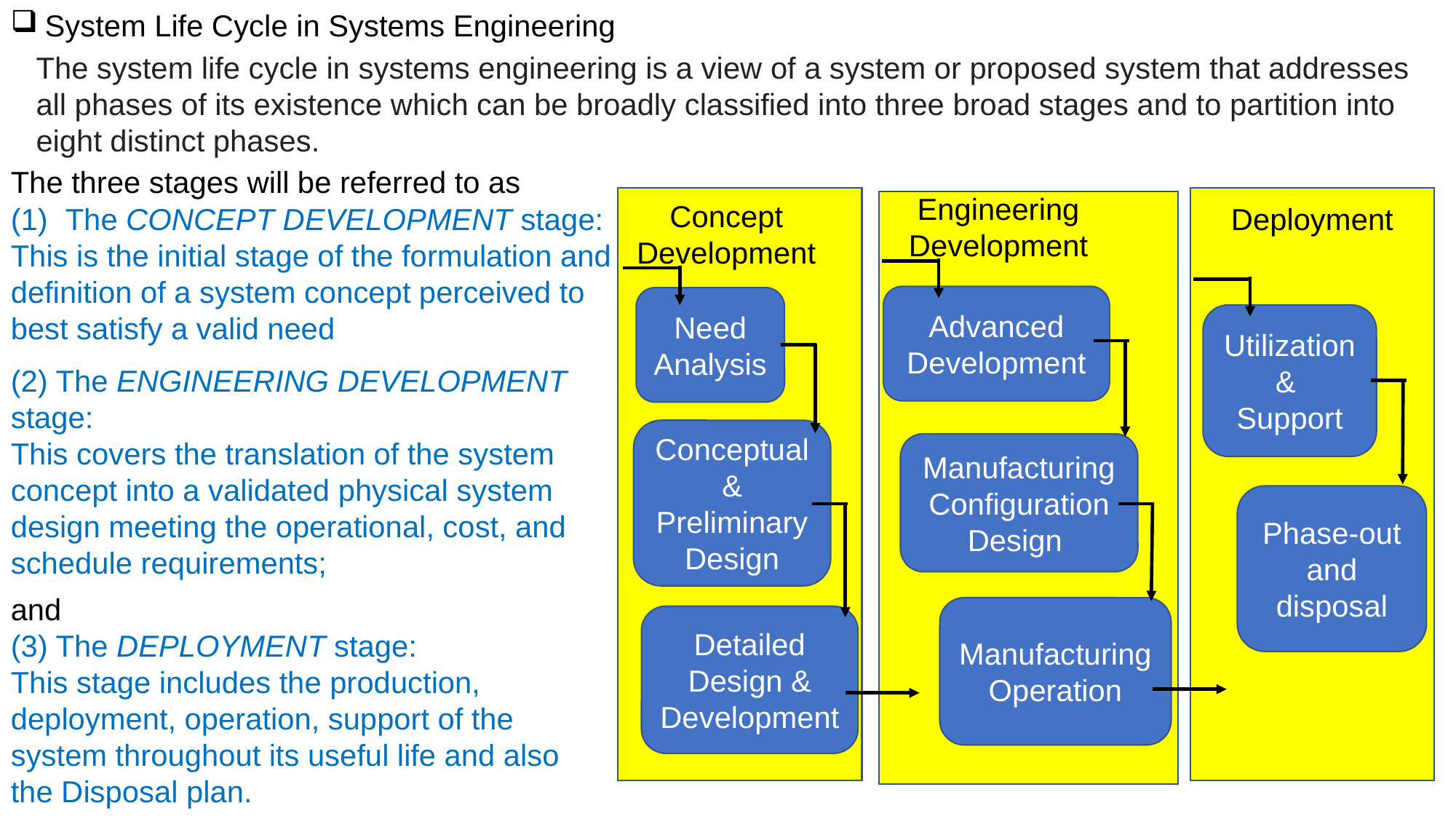

System Life Cycle in Systems Engineering
The system life cycle in systems engineering is a view of a system or proposed system that addresses all phases of its existence which can be broadly classified into three broad stages and to partition into eight distinct phases.
The three stages will be referred to as
The CONCEPT DEVELOPMENT stage:
This is the initial stage of the formulation and definition of a system concept perceived to best satisfy a valid need
Engineering Development

Advanced Development
Manufacturing Configuration Design
Manufacturing Operation

Concept Development
Need Analysis
Conceptual & Preliminary Design
Detailed Design & Development

Deployment
Utilization &
Support
Phase-out and disposal
(2) The ENGINEERING DEVELOPMENT stage:
This covers the translation of the system concept into a validated physical system design meeting the operational, cost, and schedule requirements;
and
(3) The DEPLOYMENT stage:
This stage includes the production, deployment, operation, support of the system throughout its useful life and also the Disposal plan.